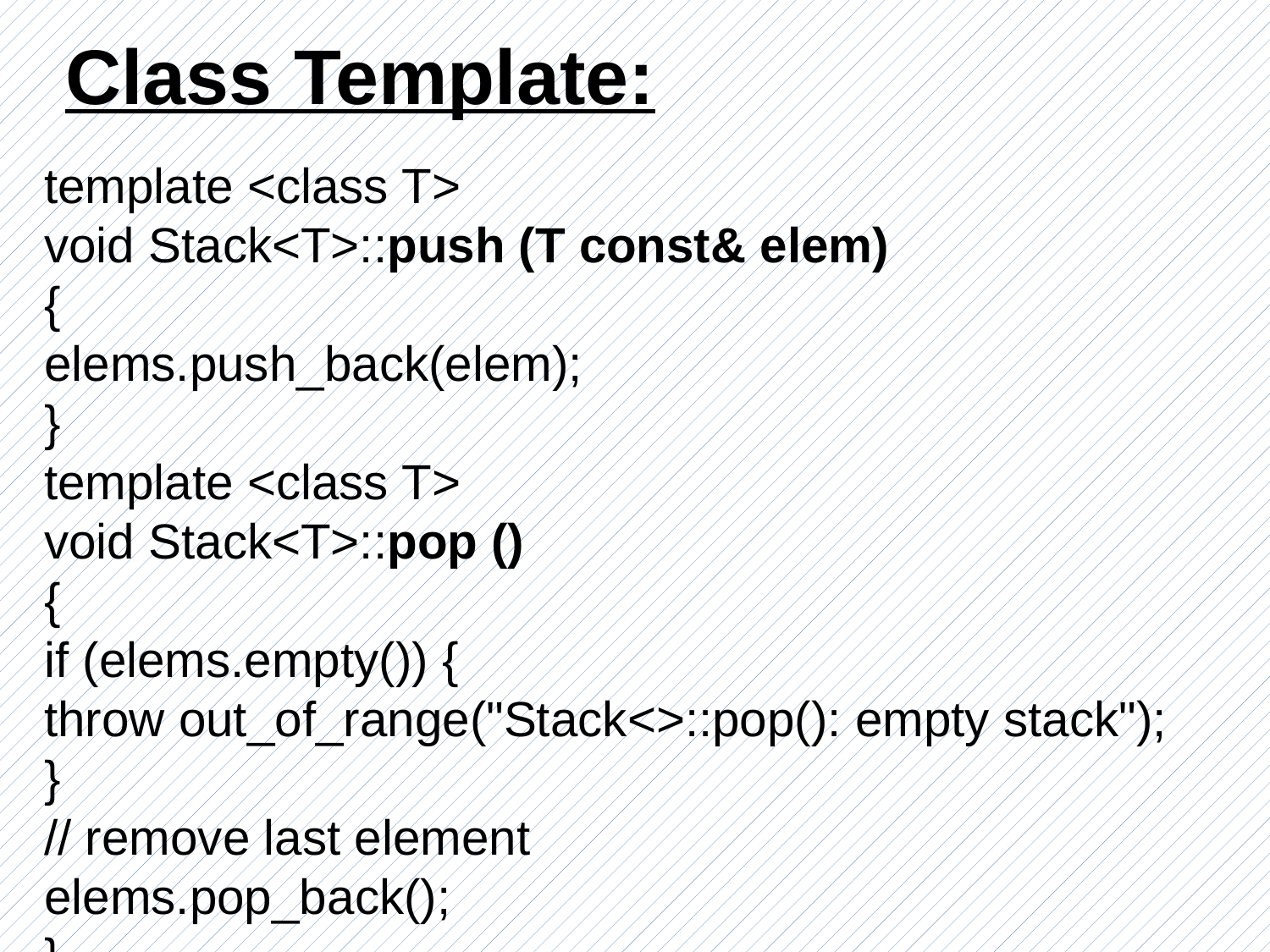

Class Template:
template <class T>
void Stack<T>::push (T const& elem)
{
elems.push_back(elem);
}
template <class T>
void Stack<T>::pop ()
{
if (elems.empty()) {
throw out_of_range("Stack<>::pop(): empty stack");
}
// remove last element
elems.pop_back();
}